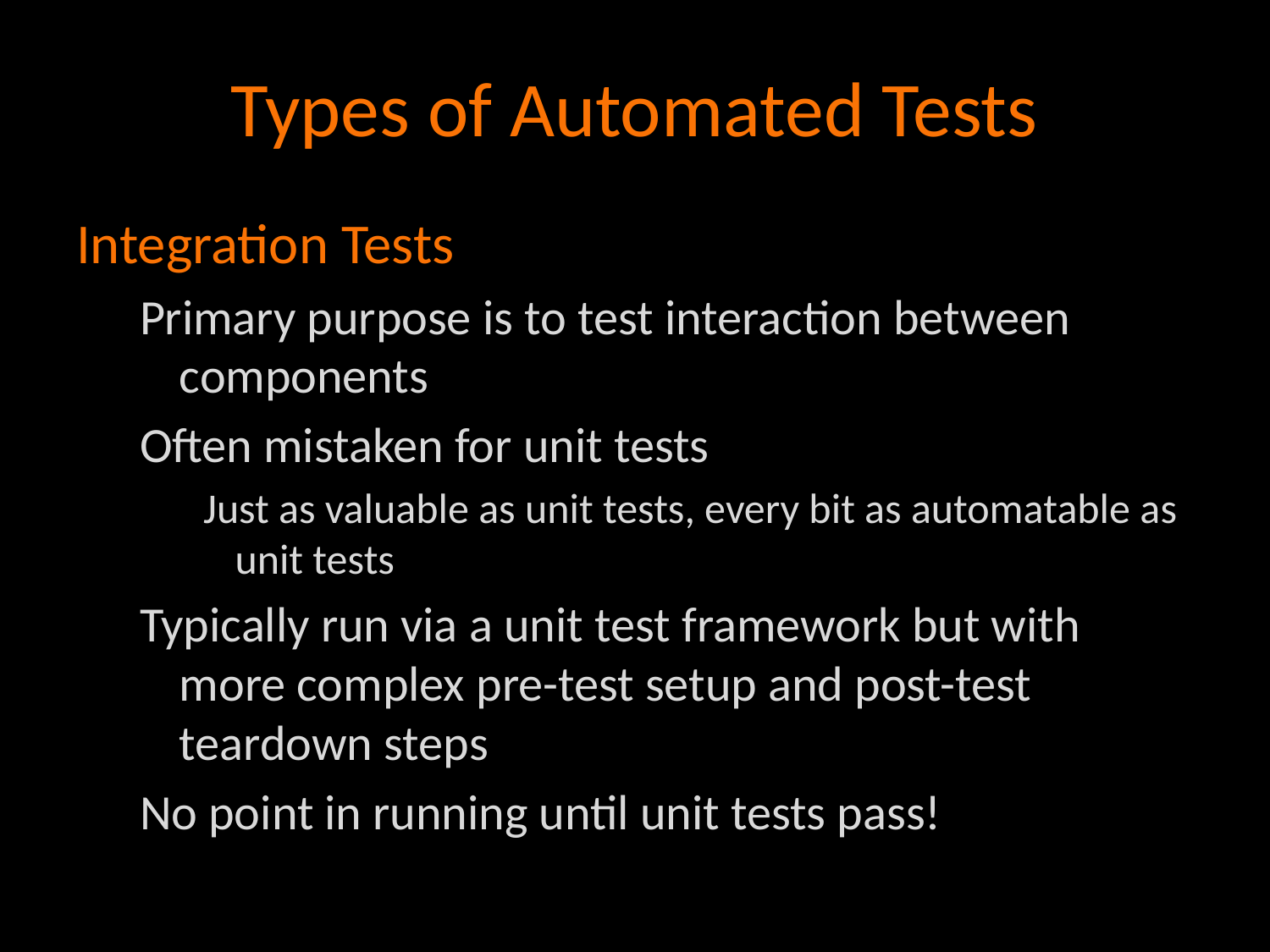

# Types of Automated Tests
Integration Tests
Primary purpose is to test interaction between components
Often mistaken for unit tests
Just as valuable as unit tests, every bit as automatable as unit tests
Typically run via a unit test framework but with more complex pre-test setup and post-test teardown steps
No point in running until unit tests pass!